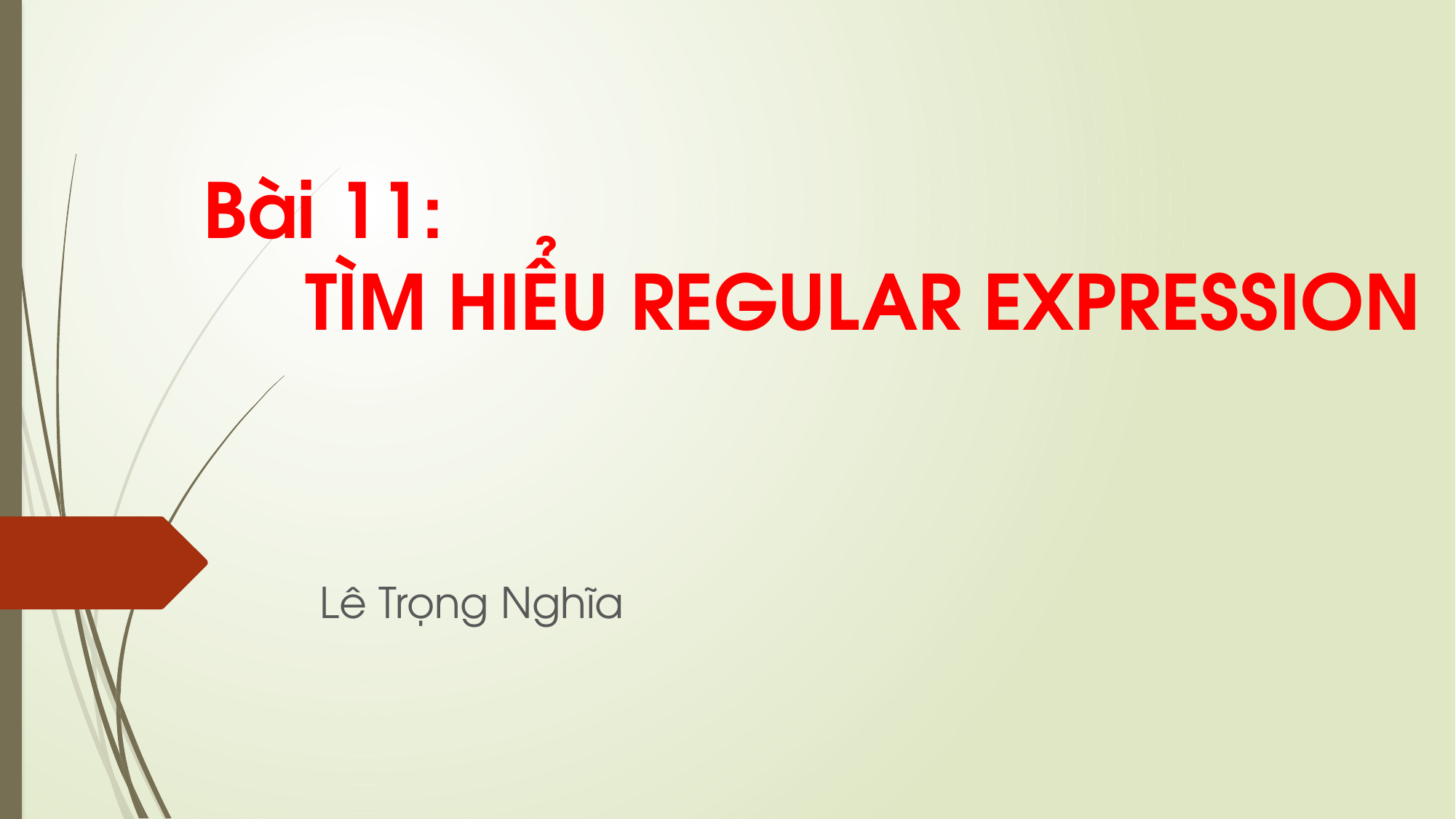

# Bài 11: TÌM HIỂU REGULAR EXPRESSION
Lê Trọng Nghĩa